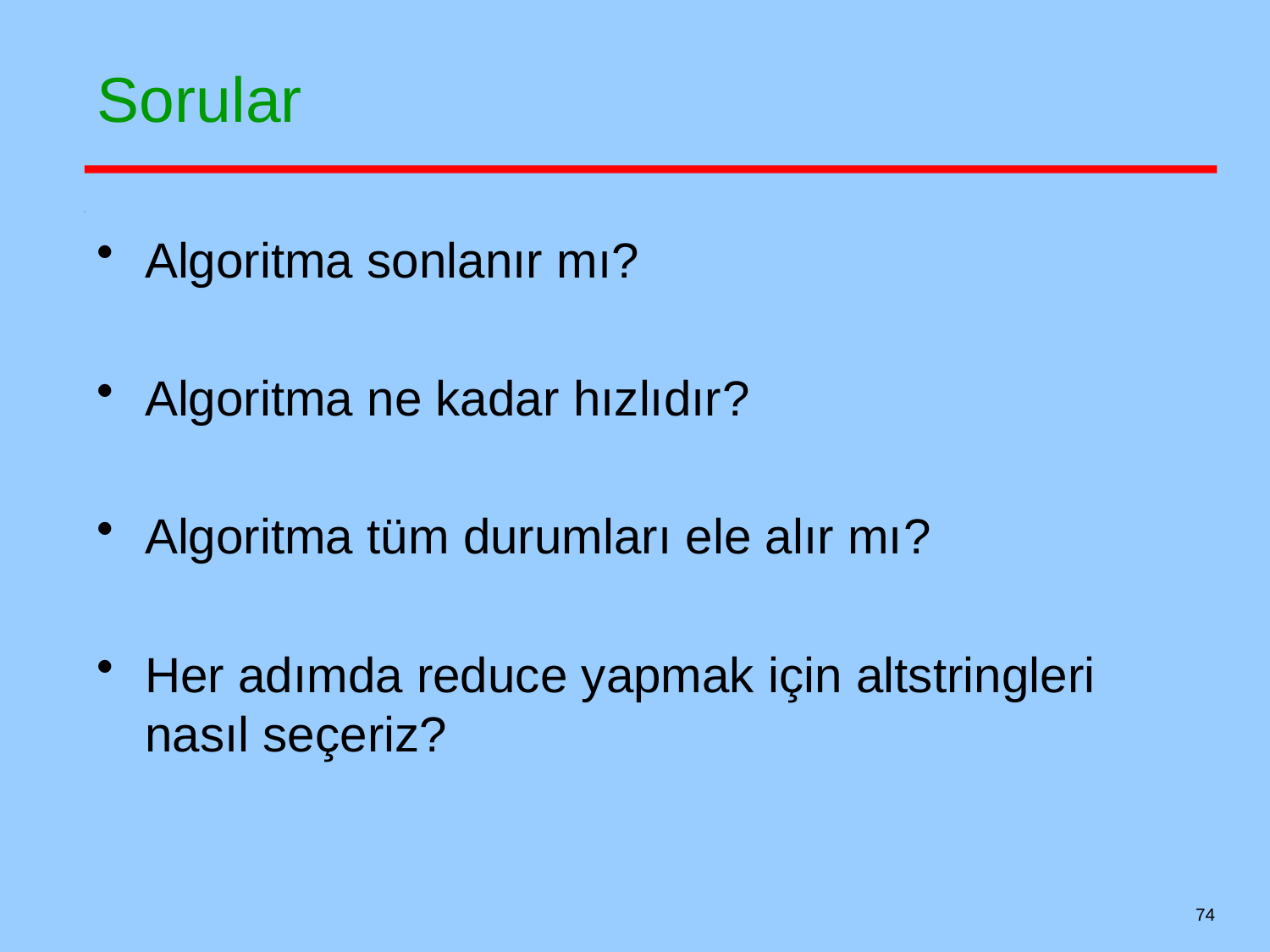

# Sorular
Algoritma sonlanır mı?

Algoritma ne kadar hızlıdır?

Algoritma tüm durumları ele alır mı?

Her adımda reduce yapmak için altstringleri nasıl seçeriz?

74